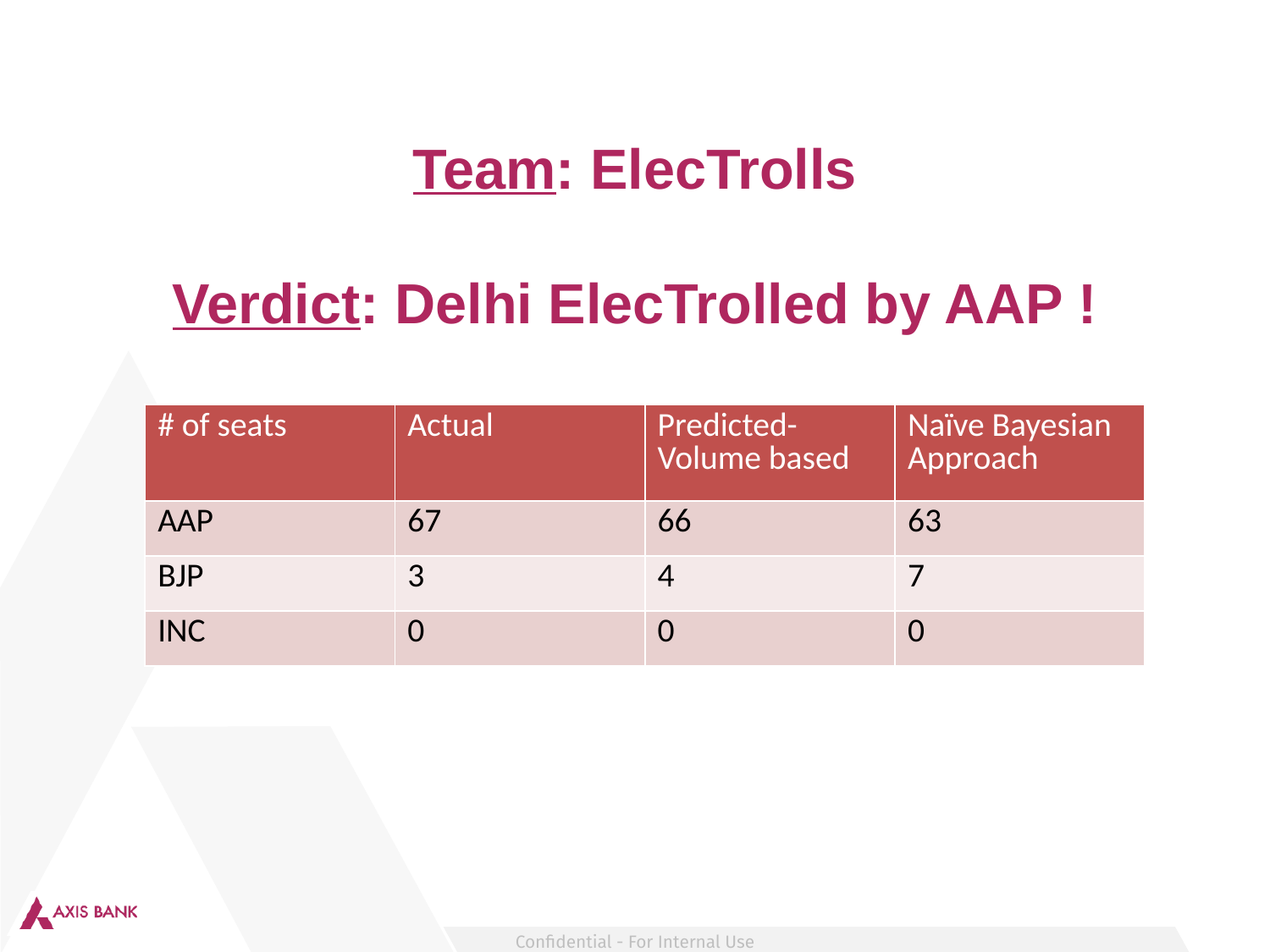

Team: ElecTrolls

Verdict: Delhi ElecTrolled by AAP !
| # of seats | Actual | Predicted- Volume based | Naïve Bayesian Approach |
| --- | --- | --- | --- |
| AAP | 67 | 66 | 63 |
| BJP | 3 | 4 | 7 |
| INC | 0 | 0 | 0 |